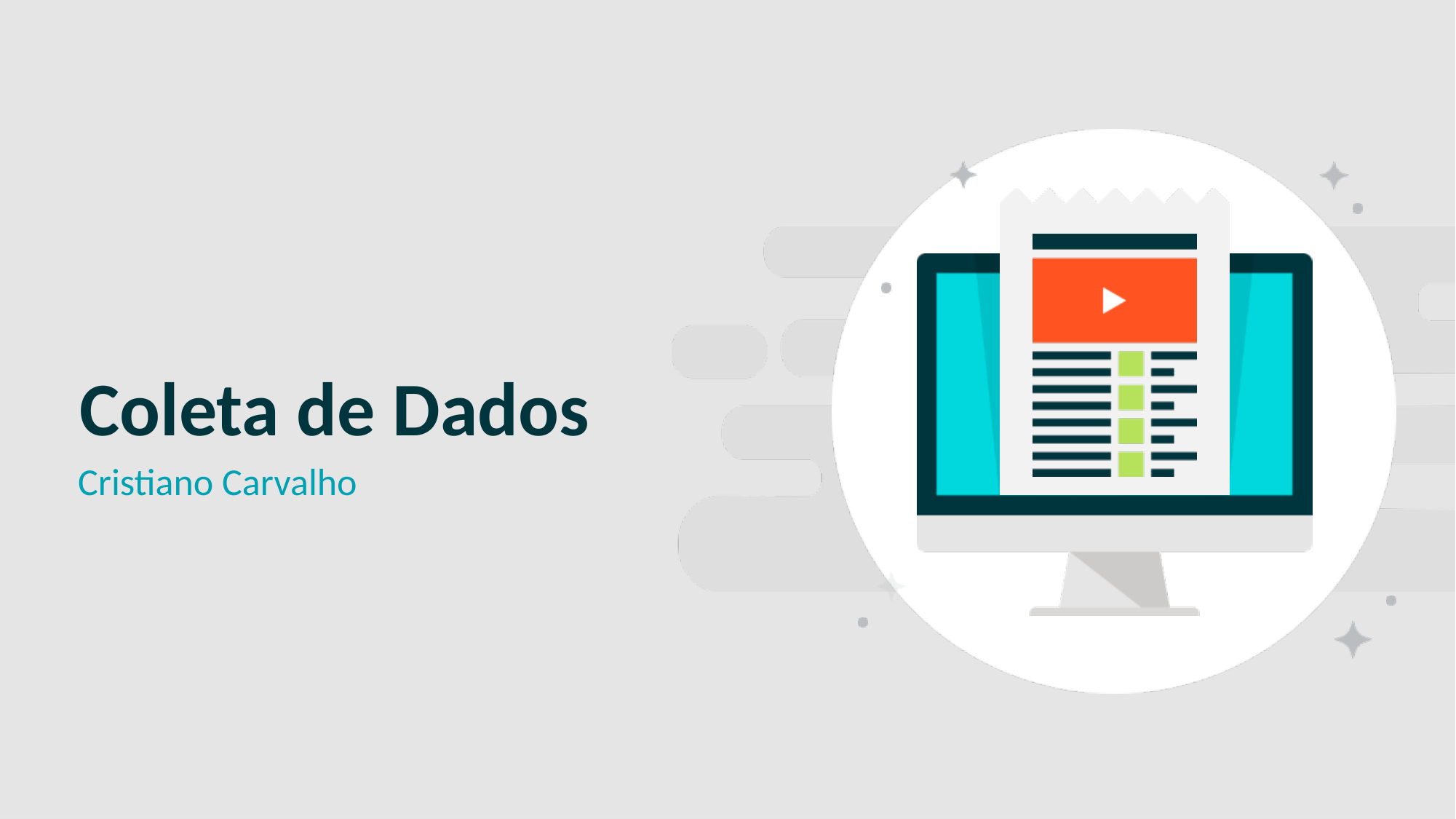

SLIDE CAPA
# Coleta de Dados
Cristiano Carvalho